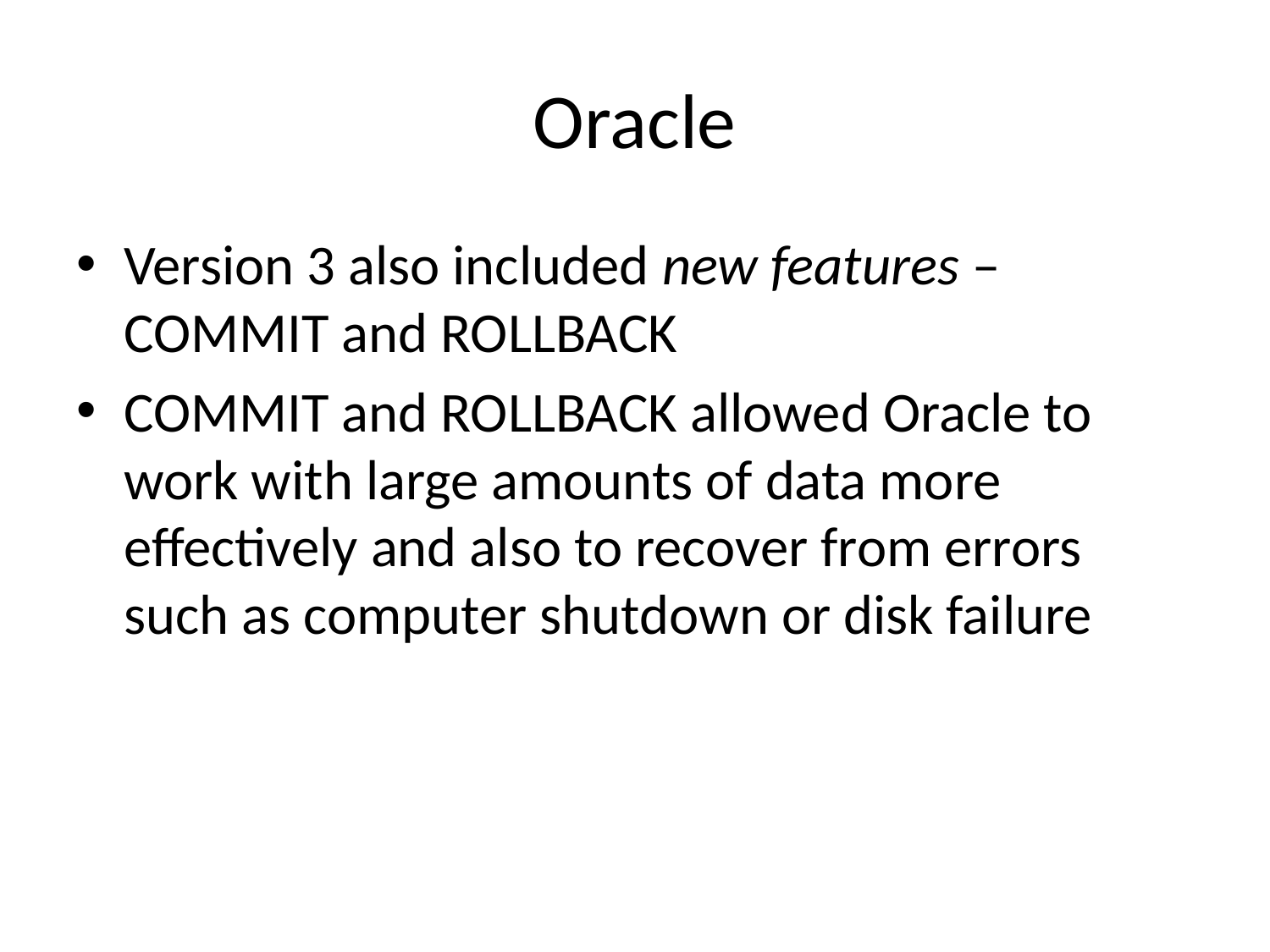

# Oracle
Version 3 also included new features – COMMIT and ROLLBACK
COMMIT and ROLLBACK allowed Oracle to work with large amounts of data more effectively and also to recover from errors such as computer shutdown or disk failure